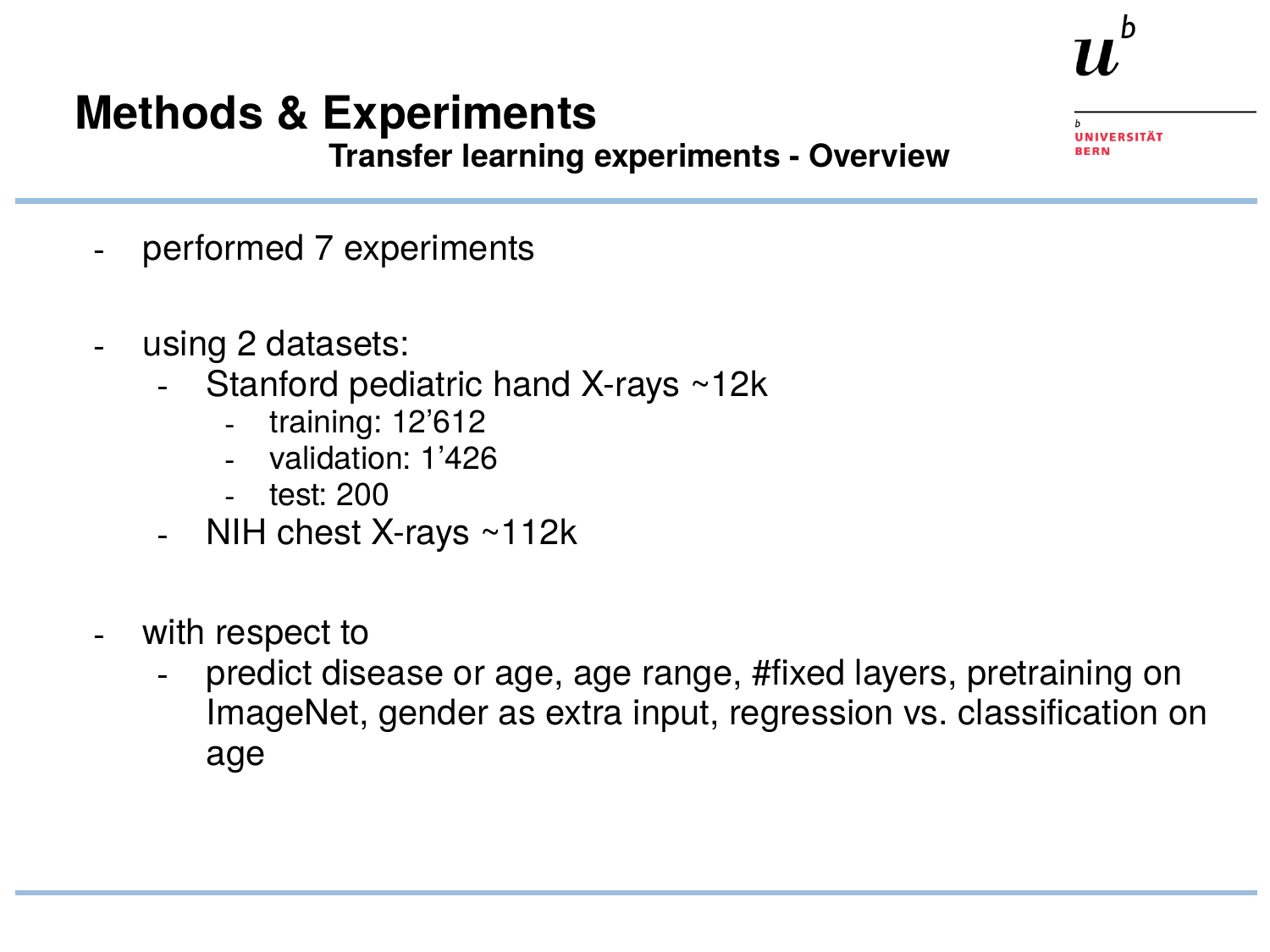

# Methods & Experiments
Transfer learning experiments - Overview
performed 7 experiments

using 2 datasets:
Stanford pediatric hand X-rays ~12k
training: 12’612
validation: 1’426
test: 200
NIH chest X-rays ~112k

with respect to
predict disease or age, age range, #fixed layers, pretraining on ImageNet, gender as extra input, regression vs. classification on age